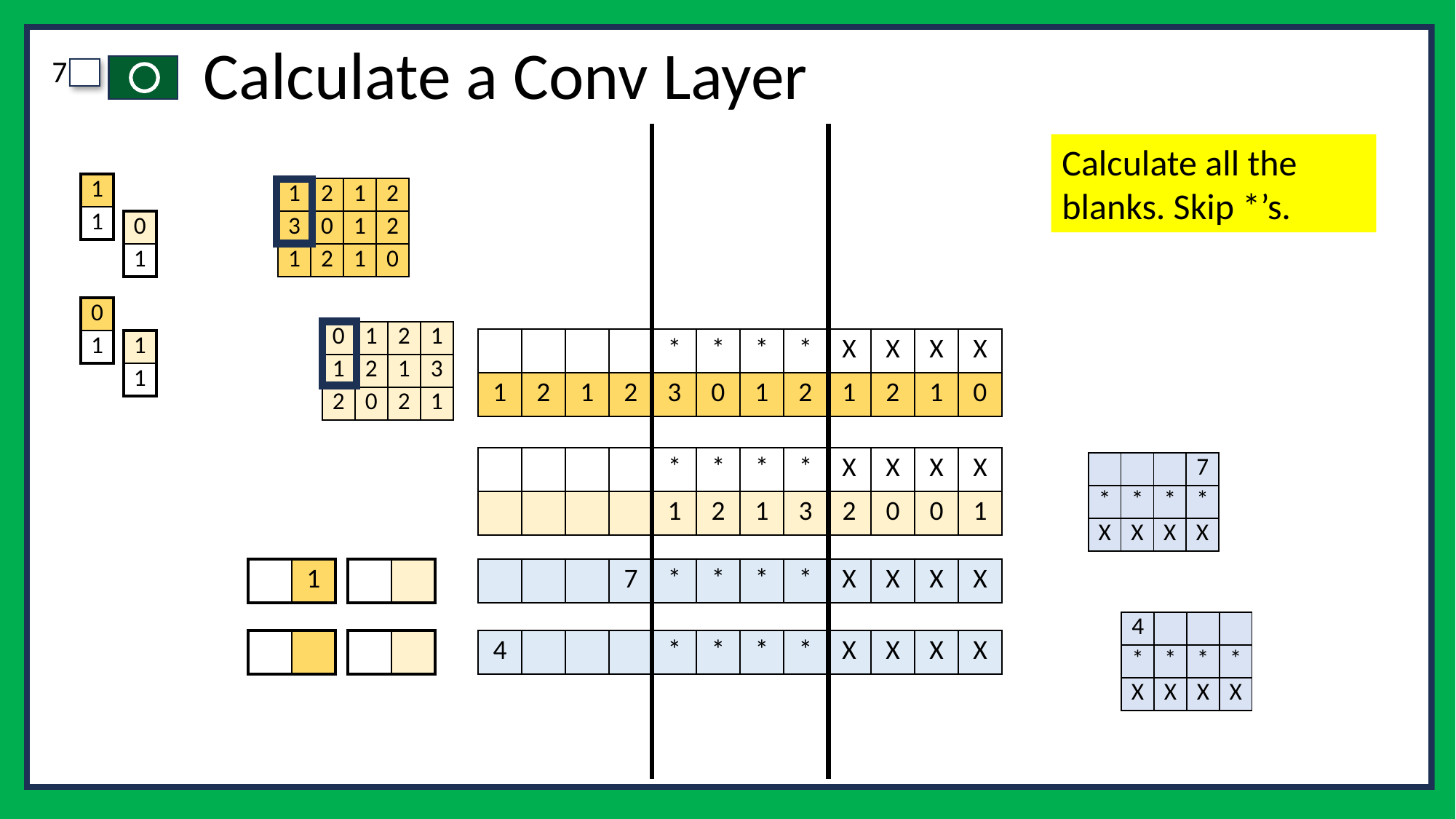

# Calculate a Conv Layer
Calculate all the blanks. Skip *’s.
| 1 |
| --- |
| 1 |
| 1 | 2 | 1 | 2 |
| --- | --- | --- | --- |
| 3 | 0 | 1 | 2 |
| 1 | 2 | 1 | 0 |

| 0 |
| --- |
| 1 |
| 0 |
| --- |
| 1 |

| 0 | 1 | 2 | 1 |
| --- | --- | --- | --- |
| 1 | 2 | 1 | 3 |
| 2 | 0 | 2 | 1 |
|  |  |  |  | \* | \* | \* | \* | X | X | X | X |
| --- | --- | --- | --- | --- | --- | --- | --- | --- | --- | --- | --- |
| 1 | 2 | 1 | 2 | 3 | 0 | 1 | 2 | 1 | 2 | 1 | 0 |
| 1 |
| --- |
| 1 |
|  |  |  |  | \* | \* | \* | \* | X | X | X | X |
| --- | --- | --- | --- | --- | --- | --- | --- | --- | --- | --- | --- |
|  |  |  |  | 1 | 2 | 1 | 3 | 2 | 0 | 0 | 1 |
|  |  |  | 7 |
| --- | --- | --- | --- |
| \* | \* | \* | \* |
| X | X | X | X |
|  |  |
| --- | --- |
|  |  |  | 7 | \* | \* | \* | \* | X | X | X | X |
| --- | --- | --- | --- | --- | --- | --- | --- | --- | --- | --- | --- |
|  | 1 |
| --- | --- |
| 4 |  |  |  |
| --- | --- | --- | --- |
| \* | \* | \* | \* |
| X | X | X | X |
|  |  |
| --- | --- |
|  |  |
| --- | --- |
| 4 |  |  |  | \* | \* | \* | \* | X | X | X | X |
| --- | --- | --- | --- | --- | --- | --- | --- | --- | --- | --- | --- |